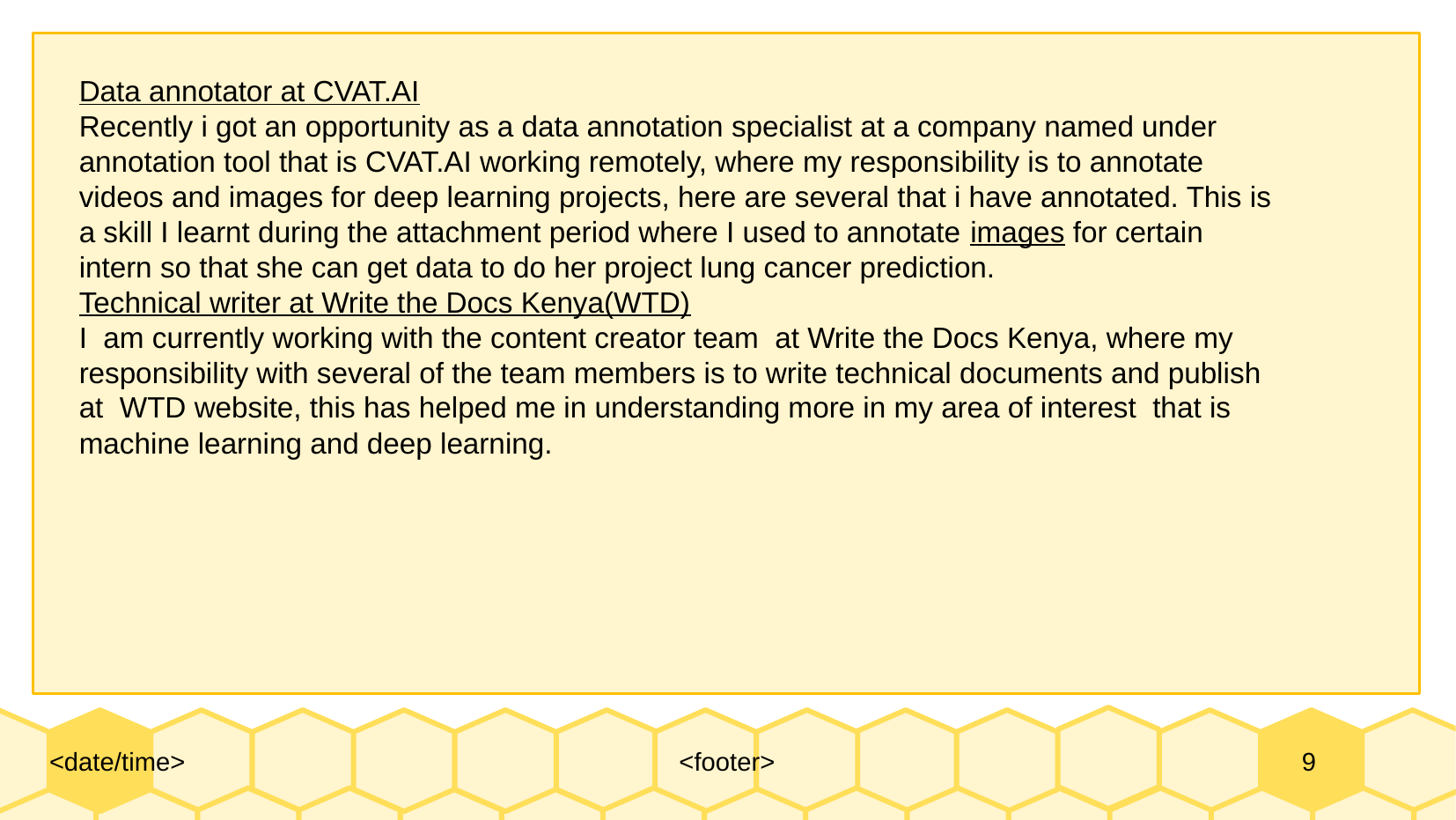

Data annotator at CVAT.AI
Recently i got an opportunity as a data annotation specialist at a company named under annotation tool that is CVAT.AI working remotely, where my responsibility is to annotate videos and images for deep learning projects, here are several that i have annotated. This is a skill I learnt during the attachment period where I used to annotate images for certain intern so that she can get data to do her project lung cancer prediction.
Technical writer at Write the Docs Kenya(WTD)
I  am currently working with the content creator team  at Write the Docs Kenya, where my responsibility with several of the team members is to write technical documents and publish at  WTD website, this has helped me in understanding more in my area of interest  that is machine learning and deep learning.